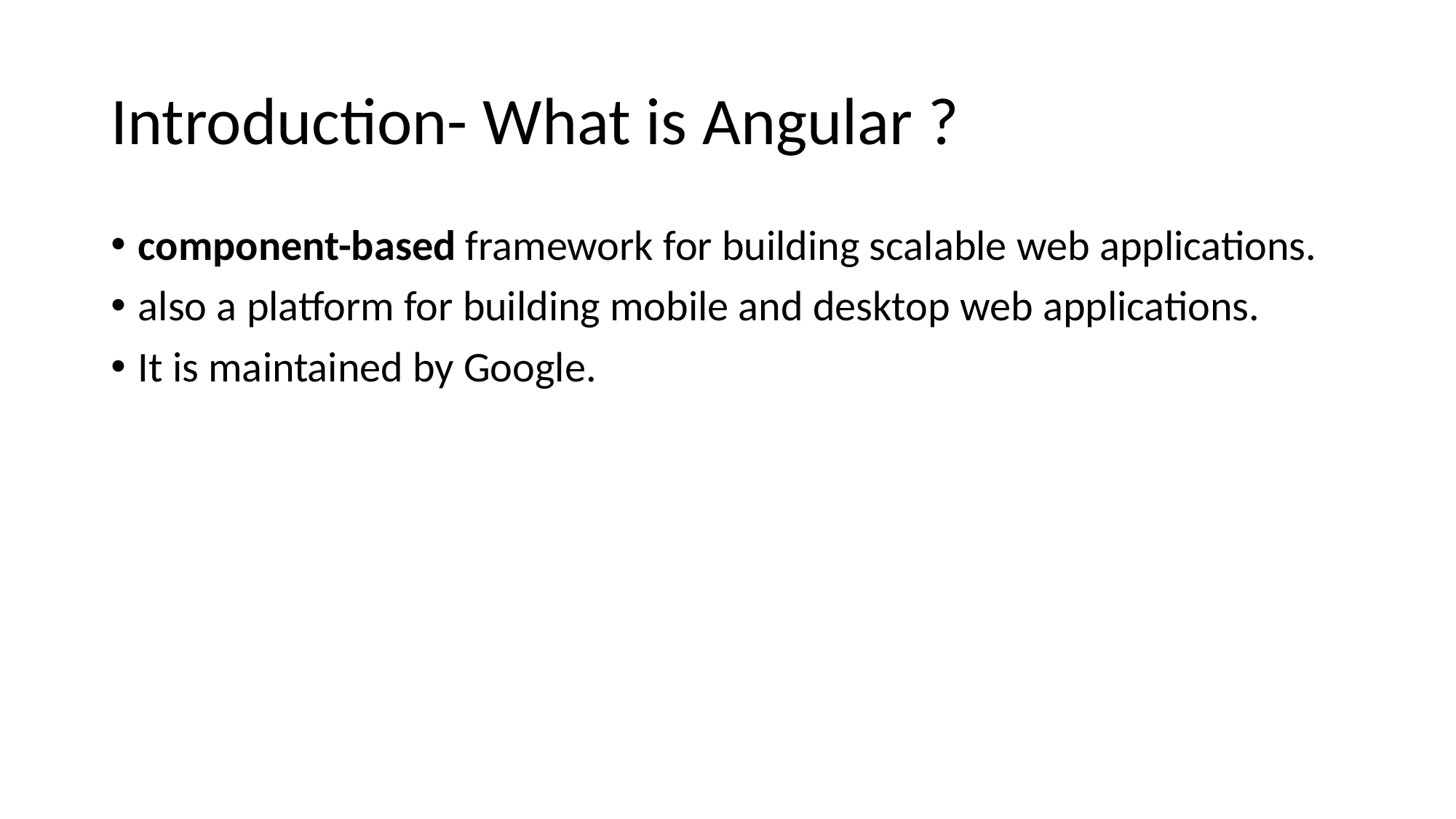

# Introduction- What is Angular ?
component-based framework for building scalable web applications.
also a platform for building mobile and desktop web applications.
It is maintained by Google.